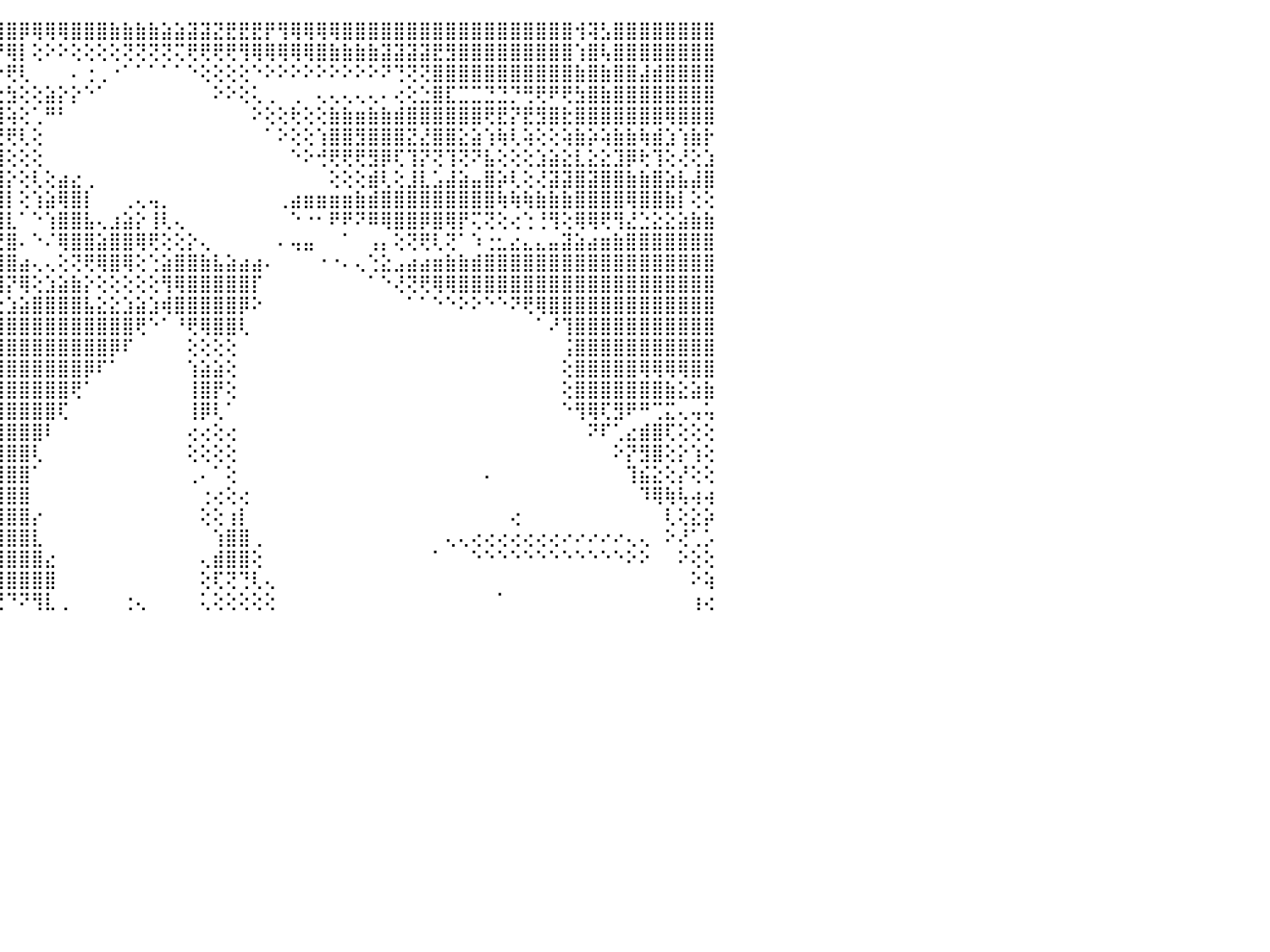

⢧⢚⣹⢝⢝⢏⢕⢸⣿⣿⣿⣿⣿⣿⣿⡿⢿⢟⢏⠝⢕⢑⢅⢅⢔⢔⢕⢕⢕⢕⠕⠕⢕⣧⣽⣿⣿⣿⣿⢝⠝⢟⢕⢸⢸⣿⡿⢿⢿⢿⣿⣿⣿⣷⣷⣷⣷⣵⣵⣽⣽⣝⣟⣟⣟⡟⢻⢿⢿⢿⢿⣿⣿⣿⣿⣿⣿⣿⣿⣿⣿⣿⣿⣿⣿⣿⣿⣿⣿⢺⢽⣣⣿⣿⣿⣿⣿⣿⣿⣿⠀
⣷⣿⣽⢕⢕⢕⢕⣼⣿⢿⢿⢟⠟⢝⢑⢕⢅⢔⢔⢕⢕⢕⠕⢕⢕⢕⢅⢅⢀⠀⠀⠀⢕⣿⣿⣿⣿⣿⣿⢕⠀⠑⢕⢸⡞⢿⡇⢕⠕⠕⢕⢕⢕⢕⢝⢝⢝⢝⢍⢟⢟⢟⢟⢻⢿⢿⢿⢿⢿⣿⣷⣷⣷⣷⣽⣽⣽⣽⣟⣻⣿⣿⣿⣿⣿⣿⣿⣿⣿⢱⣿⢧⣿⣿⣿⣿⣿⣿⣿⣿⠀
⣿⣿⡗⢇⢕⠕⠜⢑⢑⢅⢔⢔⢕⢕⢕⢕⢕⢕⠁⠑⠕⠕⠕⠕⠕⠕⠕⠕⠕⠀⠀⠀⢕⢿⣿⣿⣿⣿⣿⡇⠀⠐⢕⢜⡗⢟⢇⠀⠀⠀⠄⢐⢀⠐⠁⠁⠁⠁⠁⠑⢕⢕⢕⢕⠑⠕⠕⠕⠕⠕⠕⠕⠕⠕⠝⢙⢝⢝⣿⣿⣿⣿⣿⣿⣿⣿⣿⣿⣿⣷⣿⣷⣿⣿⣼⣾⣿⣿⣿⣿⠀
⢙⢕⢅⢔⢔⠕⠕⠑⠑⢕⢕⠔⠔⠕⠕⢕⢕⢕⢕⢕⠀⠀⠀⠀⠀⠀⠀⠀⢄⠀⢀⠀⣱⣿⣿⣿⣿⣿⣿⡇⢕⢕⢷⣾⣗⣳⢕⢕⣵⡕⡕⠑⠁⠀⠀⠀⠀⠀⠀⠀⠀⠕⠕⢕⢅⢀⠀⢀⠀⢄⢄⢄⢄⢄⠄⢔⢕⣑⣿⣏⣉⣉⣙⣙⡙⢛⢟⠟⢟⣳⣿⣷⣿⣿⣿⣿⣿⣿⣿⣿⠀
⢕⢕⢕⠕⢕⢕⢔⢀⠀⠀⠀⠀⠀⠀⠀⢕⠕⣳⡕⢕⢔⠀⠀⡄⢀⢔⢔⢔⢅⢄⢕⢄⠻⣿⣿⣿⣿⣿⣿⡇⢕⢕⢜⢕⣽⢵⢕⢁⠛⠃⠀⠀⠀⠀⠀⠀⠀⠀⠀⠀⠀⠀⠀⠀⠕⢕⢕⢗⢕⢕⣷⣷⣶⣷⣷⣾⣿⣿⣿⣿⣿⣿⢟⣟⡝⣟⣻⣿⣗⣿⣿⣿⣿⣿⣿⣿⢿⣿⣿⣿⠀
⢅⢑⢕⢕⢕⢕⢕⢕⢄⢀⢄⢄⢔⢕⡷⢕⢄⢿⡇⢕⢕⢀⠀⢁⢄⣥⣤⣴⡕⢕⢕⢔⢔⢹⠿⣿⣿⣿⣿⣧⢕⢕⢕⢇⢞⢟⢇⢕⠀⠀⠀⠀⠀⠀⠀⠀⠀⠀⠀⠀⠀⠀⠀⠀⠀⠁⠕⢕⢕⢱⣿⣿⣻⣿⣿⣿⣝⣜⣿⣿⣕⣵⢱⢷⢇⢵⢕⢕⢵⣷⡵⢵⣷⣷⢷⣾⣱⢱⣷⡗⠀
⢕⢱⣵⢕⢕⢕⢕⢕⢕⢌⢅⢅⢕⢕⠀⢕⢕⢕⢇⢕⢕⢕⢀⢕⢕⣿⢿⣿⡇⢕⢕⢕⠁⢕⢕⢺⣿⣿⣿⣿⢿⢕⢱⣷⣼⢕⢕⢕⠀⠀⠀⠀⠀⠀⠀⠀⠀⠀⠀⠀⠀⠀⠀⠀⠀⠀⠀⠑⠕⢚⢟⢟⢟⣻⡿⢏⢹⡝⢝⢹⢝⠝⣧⢕⢕⢕⣱⣵⣕⣇⣕⣕⣹⡿⢗⢹⢕⢜⢕⣱⠀
⣕⣜⣟⣱⣕⢕⢕⢕⢕⢕⢕⢕⢕⢕⠀⢑⢕⢕⣿⣿⡇⠀⠀⢕⢕⢻⢸⢇⢇⢕⢕⢕⠀⢕⢕⢸⣿⣿⣿⣿⢇⢕⢜⢟⢻⡕⢕⢇⢕⣴⣔⢀⠀⠀⠀⠀⠀⠀⠀⠀⠀⠀⠀⠀⠀⠀⠀⠀⠀⠀⢕⢕⢕⣾⢇⢕⣸⣇⣡⣼⣵⣤⣿⡵⢇⢕⢜⣽⣽⣿⣽⣿⣿⣷⣷⣿⣵⣧⣼⣿⠀
⢅⠈⠉⢉⡹⢗⢗⢗⢗⣿⡟⢛⢙⠙⠁⠐⠑⠳⡕⢕⢕⢀⢑⢕⢑⢑⢅⢅⢅⢕⢕⢕⢀⢕⢕⢔⣿⣿⣿⣿⢕⢕⢕⢕⢹⡇⢕⢱⣵⢿⣿⡇⠀⠀⢀⢄⢤⡀⠀⠀⠀⠀⠀⠀⠀⠀⢀⣴⣶⣶⣶⣶⣷⣾⣿⣿⣿⣿⣿⣿⣿⣿⣿⢷⢷⢷⣷⣷⣷⣿⣿⣿⣿⢿⣿⣿⣷⡇⢕⢕⠀
⠑⢡⣖⣘⣕⣡⣵⣵⣾⡟⢷⢕⢇⣄⣄⣄⣤⡄⠌⡕⢕⢕⠁⢱⣵⡕⢕⢕⢕⢑⢕⠁⠀⢕⣗⠰⣿⣿⡟⢟⠕⠑⢑⢕⢸⣇⠁⠑⢱⣿⣿⣧⢄⣰⣵⡕⢸⢇⢄⠀⠀⠀⠀⠀⠀⠀⠀⠑⠐⠂⠟⠟⠝⠿⢿⣿⣿⡿⣿⢿⡟⢍⢝⢕⢔⢑⢘⢻⢕⢿⢿⢟⢻⣜⣑⣕⣕⣵⣷⣷⠀
⢔⢻⣿⣿⣿⣿⢿⢿⣿⣿⣿⣿⣿⣿⣿⣿⣿⣿⣿⣿⢕⠕⠇⡞⠿⣇⠅⢅⣔⡔⠀⠀⢐⢔⢕⢐⢿⣿⣯⣵⡄⠀⢵⣕⢜⣿⠄⠑⠌⢿⣿⣿⣵⣿⣿⢿⢟⢕⢕⡕⢄⠀⠀⠀⠀⠀⠄⢤⣤⠀⠀⠁⠀⢠⡄⢕⢝⢟⢇⢝⠁⠱⢐⣂⣔⣄⣄⣤⣽⣵⣴⣶⣷⣿⣿⣿⣿⣿⣿⣿⠀
⠁⠀⠝⢟⢿⠿⠀⠘⠟⠟⠟⠟⠛⠛⠛⢛⢛⢛⢙⢙⢕⢕⢀⢀⢀⢘⠑⢀⢀⠀⠀⢀⢀⢄⢹⣥⣅⢅⡅⢑⢕⢔⠀⢙⣿⣿⣴⢄⢄⢕⢝⢟⢿⣿⢿⢕⢑⣵⣿⣿⣷⣧⣵⣴⣴⠄⠀⠀⠀⠐⠐⠄⢄⢑⣕⣠⣴⣴⣶⣷⣷⣾⣿⣿⣿⣿⣿⣿⣿⣿⣿⣿⣿⣿⣿⣿⣿⣿⣿⣿⠀
⢄⢀⠀⠐⠀⠀⠀⠀⠀⠀⠁⠁⠀⠁⠁⠄⠀⠀⠀⢄⢵⣵⣵⣵⣕⣕⣕⣔⣔⢵⢴⢴⢑⢕⢈⣙⡛⠳⠴⠄⢕⢕⢄⢘⢹⡝⢿⢕⣱⣵⣷⡕⢕⢕⢕⢕⢕⢻⢿⣿⣿⣿⣿⣿⡏⠀⠀⠀⠀⠀⠀⠀⠀⠁⠑⢜⢝⢟⢿⢿⣿⣿⣿⣿⣿⣿⣿⣿⣿⣿⣿⣿⣿⣿⣿⣿⣿⣿⣿⣿⠀
⠕⢕⢕⢕⢕⢔⢔⢄⢄⢄⢄⢔⢔⢔⢔⢔⢔⢔⡕⢕⣜⢝⢟⣽⣿⣿⢿⣿⣿⣿⣿⣿⢷⢧⢄⠄⠅⢄⢄⣔⣔⣱⣵⣕⣕⣱⣵⣿⣿⣿⣿⣧⣕⣕⣱⣵⣱⢾⣿⣿⣿⣿⣿⡿⠕⠀⠀⠀⠀⠀⠀⠀⠀⠀⠀⠀⠁⠁⠑⠑⠕⠕⠑⠑⠝⢟⢿⣿⣿⣿⣿⣿⣿⣿⣿⣿⣿⣿⣿⣿⠀
⣵⣵⣥⣵⣥⣷⣷⣷⣵⣷⣷⣷⣶⣿⣿⣿⣿⣿⣿⣿⣿⣿⣿⣿⣿⣿⣿⣿⣿⣽⣝⣝⣕⣕⣕⣕⣱⣼⣽⣿⣿⣿⣿⣿⣿⣿⣿⣿⣿⣿⣿⣿⣿⣿⣿⢟⠑⠁⠘⢟⢿⣿⣿⢇⠀⠀⠀⠀⠀⠀⠀⠀⠀⠀⠀⠀⠀⠀⠀⠀⠀⠀⠀⠀⠀⠀⠁⠜⢹⣿⣿⣿⣿⣿⣿⣿⣿⣿⣿⣿⠀
⣿⣿⣿⣿⣿⢿⠿⢿⢿⢿⢿⢿⢟⢿⣿⣿⣿⣿⣿⣿⣿⣿⣿⣿⣿⣿⣿⣿⣿⣿⣿⣿⣿⣿⣿⣿⣿⣿⣿⣿⣿⣿⣿⣿⣿⣿⣿⣿⣿⣿⣿⣿⣿⡿⠏⠀⠀⠀⠀⢕⢕⢕⢕⠀⠀⠀⠀⠀⠀⠀⠀⠀⠀⠀⠀⠀⠀⠀⠀⠀⠀⠀⠀⠀⠀⠀⠀⠀⢨⣿⣿⣿⣿⣿⣿⣿⣿⣿⣿⣿⠀
⣿⣿⣿⣵⣵⣵⣵⣵⣥⣷⣷⣷⣿⣿⣿⣿⣿⣿⣿⣿⣿⣿⣿⣿⣿⣿⣿⣿⣿⣿⣿⣿⣿⣿⣿⣿⣿⣿⣿⣿⣿⣿⣿⣿⣿⣿⣿⣿⣿⣿⣿⡿⠏⠁⠀⠀⠀⠀⠀⢱⣵⣵⢕⠀⠀⠀⠀⠀⠀⠀⠀⠀⠀⠀⠀⠀⠀⠀⠀⠀⠀⠀⠀⠀⠀⠀⠀⠀⢕⣿⣿⣿⣿⣿⢿⢿⢿⢿⣿⣿⠀
⣿⣿⣿⣿⣿⣿⣿⣿⣿⣿⣿⣿⣿⣿⣿⣿⣿⣿⣿⣿⣿⣿⣿⣿⣿⡟⢫⢽⢻⢿⣿⣿⣿⣿⣿⣿⣿⣿⣿⣿⣿⣿⣿⣿⣿⣿⣿⣿⣿⣿⢟⠁⠀⠀⠀⠀⠀⠀⠀⢸⣿⡟⢕⠀⠀⠀⠀⠀⠀⠀⠀⠀⠀⠀⠀⠀⠀⠀⠀⠀⠀⠀⠀⠀⠀⠀⠀⠀⢕⣿⣿⣿⣿⣿⣿⣿⣷⣕⣵⣷⠀
⣿⣿⣿⣿⣿⣿⣿⣿⣿⣿⣿⣿⣿⣿⣿⣿⣿⣿⣿⣿⣿⣿⣿⣿⣿⡇⢕⠕⢕⢕⢻⣿⣿⣿⣿⣿⣿⣿⣿⣿⣿⣿⣿⣿⣿⣿⣿⣿⣿⢏⠀⠀⠀⠀⠀⠀⠀⠀⠀⢸⡿⢇⠁⠀⠀⠀⠀⠀⠀⠀⠀⠀⠀⠀⠀⠀⠀⠀⠀⠀⠀⠀⠀⠀⠀⠀⠀⠀⠑⢻⢿⢏⣻⠟⠛⢉⣍⢄⢤⢥⠀
⣿⣿⣿⣿⣿⣿⣿⣿⣿⣿⣿⣿⣿⣿⣿⣿⣿⣿⣿⣿⣿⣿⣿⣿⣿⣧⢕⠀⠁⢕⢕⠜⣿⣿⣿⣿⣿⣿⣿⣿⣿⣿⣿⣿⣿⣿⣿⣿⠇⠀⠀⠀⠀⠀⠀⠀⠀⠀⠀⢔⢔⢕⢔⠀⠀⠀⠀⠀⠀⠀⠀⠀⠀⠀⠀⠀⠀⠀⠀⠀⠀⠀⠀⠀⠀⠀⠀⠀⠀⠀⠝⠏⢁⣔⣾⣿⢏⢕⢕⢕⠀
⣿⣿⣿⣿⣿⣿⣿⣿⣿⣿⣿⣿⣿⣿⣿⣿⣿⣿⣿⣿⣿⣿⣿⣿⣿⣿⣏⢀⠀⠁⡕⠀⠸⣿⣿⣿⣿⣿⣿⣿⣿⣿⣿⣿⣿⣿⣿⢇⠀⠀⠀⠀⠀⠀⠀⠀⠀⠀⠀⢕⢕⢕⢕⠀⠀⠀⠀⠀⠀⠀⠀⠀⠀⠀⠀⠀⠀⠀⠀⠀⠀⠀⠀⠀⠀⠀⠀⠀⠀⠀⠀⠀⠕⡝⣻⣿⢕⡕⢱⢕⠀
⣿⣿⣿⣿⣿⣿⣿⣿⣿⣿⣿⣿⣿⣿⣿⣿⣿⣿⣿⣿⣿⣿⣿⣿⣿⣿⣿⣷⡄⠀⠕⠑⠑⢿⣿⣿⣿⣿⣿⣿⣿⣿⣿⣿⣿⣿⣿⠁⠀⠀⠀⠀⠀⠀⠀⠀⠀⠀⠀⢀⠄⠁⢕⠀⠀⠀⠀⠀⠀⠀⠀⠀⠀⠀⠀⠀⠀⠀⠀⠀⠀⠀⠄⠀⠀⠀⠀⠀⠀⠀⠀⠀⠀⢹⣮⣕⢕⡜⢕⢕⠀
⣿⣿⣿⣿⣿⣿⣿⣿⣿⣿⣿⣿⣿⣿⣿⣿⣿⣿⣿⣿⣿⣿⣿⣿⣿⣿⣿⣿⣿⣷⡄⠀⢔⢸⣿⣿⣿⣿⣿⣿⣿⣿⣿⣿⣿⣿⣿⠀⠀⠀⠀⠀⠀⠀⠀⠀⠀⠀⠀⠀⢐⢔⢕⢔⠀⠀⠀⠀⠀⠀⠀⠀⠀⠀⠀⠀⠀⠀⠀⠀⠀⠀⠀⠀⠀⠀⠀⠀⠀⠀⠀⠀⠀⠀⠹⢿⢷⢧⢴⢴⠀
⣿⣿⣿⣿⣿⣿⣿⣿⣿⣿⣿⣿⣿⣿⣿⣿⣿⣿⣿⣿⣿⣿⣿⣿⣿⣿⣿⣿⣿⣿⣿⣧⢅⢔⣿⣿⣿⣿⣿⣿⣿⣿⣿⣿⣿⣿⣿⡔⠀⠀⠀⠀⠀⠀⠀⠀⠀⠀⠀⠀⢕⢕⢰⡇⠀⠀⠀⠀⠀⠀⠀⠀⠀⠀⠀⠀⠀⠀⠀⠀⠀⠀⠀⠀⢔⠀⠀⠀⠀⠀⠀⠀⠀⠀⠀⠀⢇⢕⣕⡵⠀
⣿⣿⣿⣿⣿⣿⣿⣿⣿⣿⣿⣿⣿⣿⣿⣿⣿⣿⣿⣿⣿⣿⣿⣿⣿⣿⣿⣿⣿⣿⣿⣿⣷⢕⠁⠜⣿⣿⣿⣿⣿⣿⣿⣿⣿⣿⣿⣇⠀⠀⠀⠀⠀⠀⠀⠀⠀⠀⠀⠀⠀⢱⣿⣿⢀⠀⠀⠀⠀⠀⠀⠀⠀⠀⠀⠀⠀⠀⠀⢄⢄⢔⢔⢔⢔⢔⢔⢔⠔⠔⠔⠔⠔⢄⢄⠀⠕⢜⢁⡡⠀
⣿⣿⣿⣿⣿⣿⣿⣿⣿⣿⣿⣿⣿⣿⣿⣿⣿⣿⣿⣿⣿⣿⣿⣿⣿⣿⣿⣿⣿⣿⣿⡏⢕⢕⠀⠀⢿⣿⣿⣿⣿⣿⣿⣿⣿⣿⣿⣿⣔⠀⠀⠀⠀⠀⠀⠀⠀⠀⠀⠀⢄⣾⣿⣿⢕⠀⠀⠀⠀⠀⠀⠀⠀⠀⠀⠀⠀⠀⠁⠀⠀⠑⠑⠑⠑⠑⠑⠑⠑⠑⠑⠑⠑⠕⠕⠀⠀⠕⢕⢕⠀
⣿⣿⣿⣿⣿⣿⣿⣿⣿⣿⣿⣿⣿⣿⣿⣿⣿⣿⣿⣿⣿⣿⣿⣿⣿⣿⣿⣿⣿⣿⣿⡧⢵⢇⡔⢔⢕⢕⢜⢝⢛⢿⣿⣿⣿⣿⣿⣿⣿⠀⠀⠀⠀⠀⠀⠀⠀⠀⠀⠀⢕⢏⢝⢙⢇⢄⠀⠀⠀⠀⠀⠀⠀⠀⠀⠀⠀⠀⠀⠀⠀⠀⠀⠀⠀⠀⠀⠀⠀⠀⠀⠀⠀⠀⠀⠀⠀⠀⠕⢵⠀
⣿⣿⣿⣿⣿⣿⣿⣿⣿⣿⣿⣿⣿⣿⣿⣿⣿⣿⣿⣿⣿⣿⣿⣿⣿⣿⣿⣿⣿⣿⡏⢕⢕⢕⢕⢕⣱⣵⣵⢕⢕⢕⢕⢕⢘⠙⠝⢻⣇⢀⠀⠀⠀⠀⢐⢄⠀⠀⠀⠀⢅⢕⢕⢕⢕⢕⠀⠀⠀⠀⠀⠀⠀⠀⠀⠀⠀⠀⠀⠀⠀⠀⠀⠁⠀⠀⠀⠀⠀⠀⠀⠀⠀⠀⠀⠀⠀⠀⢰⢔⠀
⠀⠀⠀⠀⠀⠀⠀⠀⠀⠀⠀⠀⠀⠀⠀⠀⠀⠀⠀⠀⠀⠀⠀⠀⠀⠀⠀⠀⠀⠀⠀⠀⠀⠀⠀⠀⠀⠀⠀⠀⠀⠀⠀⠀⠀⠀⠀⠀⠀⠀⠀⠀⠀⠀⠀⠀⠀⠀⠀⠀⠀⠀⠀⠀⠀⠀⠀⠀⠀⠀⠀⠀⠀⠀⠀⠀⠀⠀⠀⠀⠀⠀⠀⠀⠀⠀⠀⠀⠀⠀⠀⠀⠀⠀⠀⠀⠀⠀⠀⠀⠀